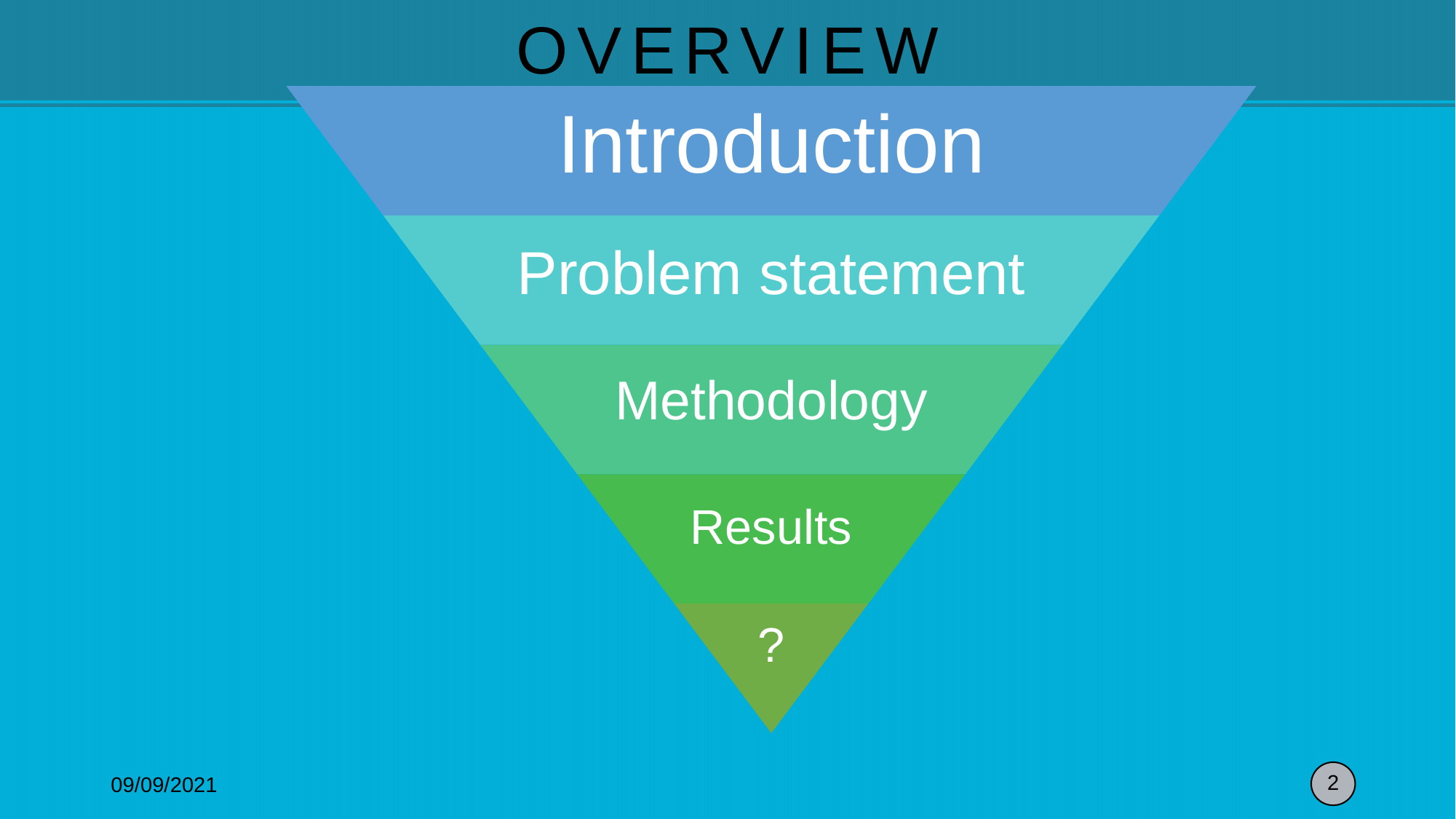

# OVERVIEW
Introduction
Problem statement
Methodology
Results
?
2
09/09/2021